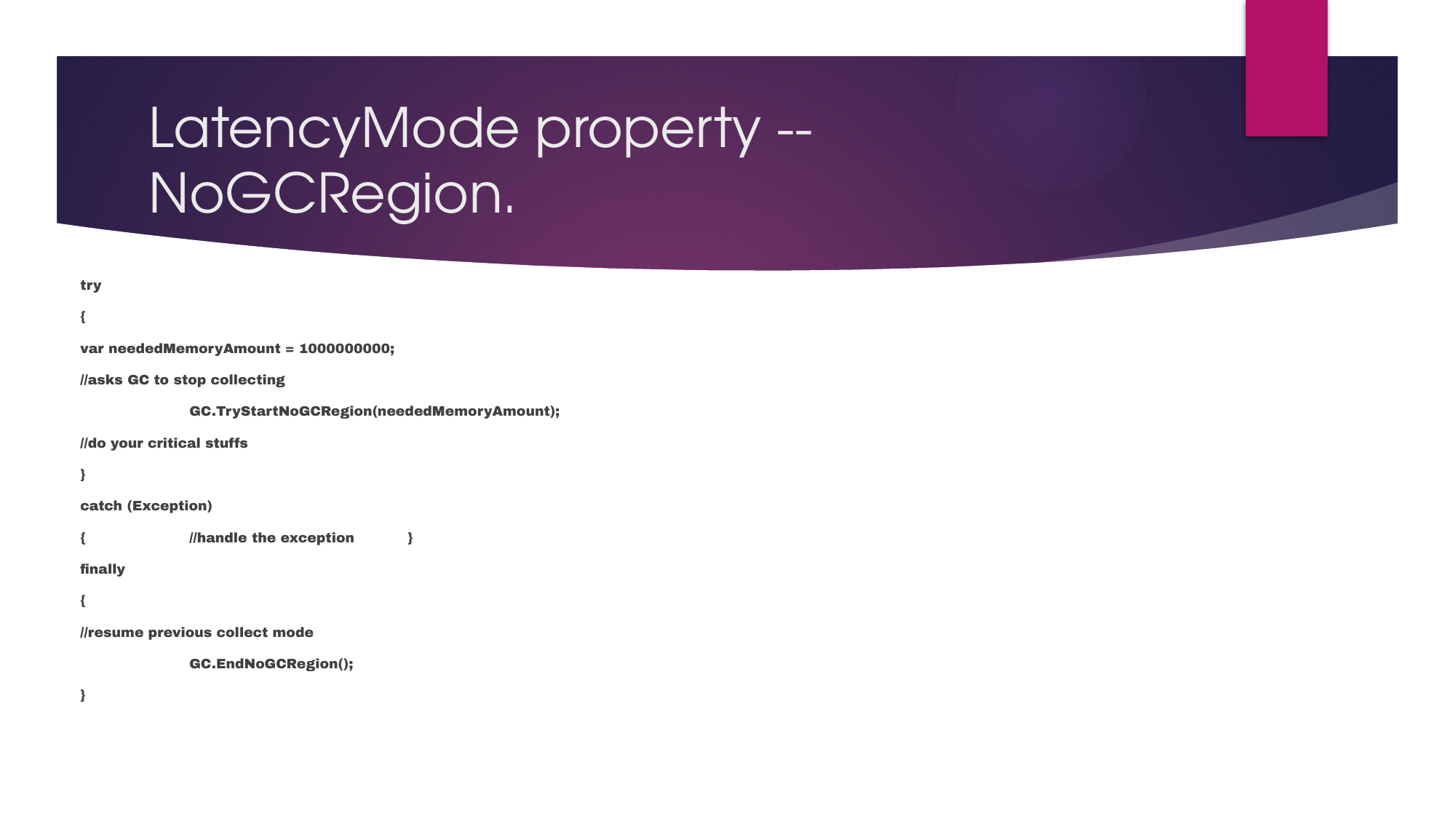

# LatencyMode property --NoGCRegion.
try
{
var neededMemoryAmount = 1000000000;
//asks GC to stop collecting
	GC.TryStartNoGCRegion(neededMemoryAmount);
//do your critical stuffs
}
catch (Exception)
{ 	//handle the exception	}
finally
{
//resume previous collect mode
	GC.EndNoGCRegion();
}